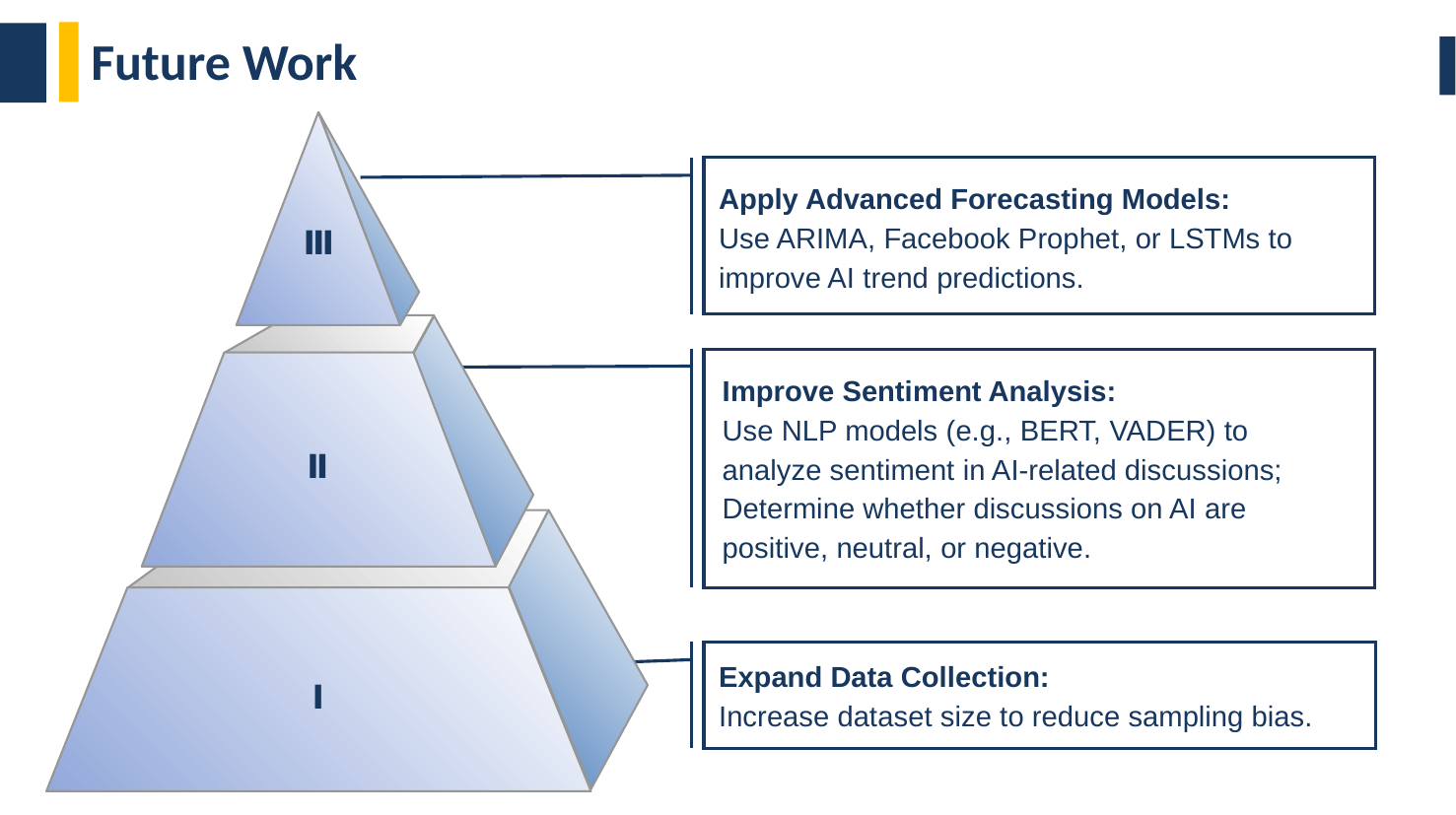

Future Work

Apply Advanced Forecasting Models:
Use ARIMA, Facebook Prophet, or LSTMs to improve AI trend predictions.
Ⅲ
Improve Sentiment Analysis:
Use NLP models (e.g., BERT, VADER) to analyze sentiment in AI-related discussions;
Determine whether discussions on AI are positive, neutral, or negative.

Ⅱ
Expand Data Collection:
Increase dataset size to reduce sampling bias.
Ⅰ